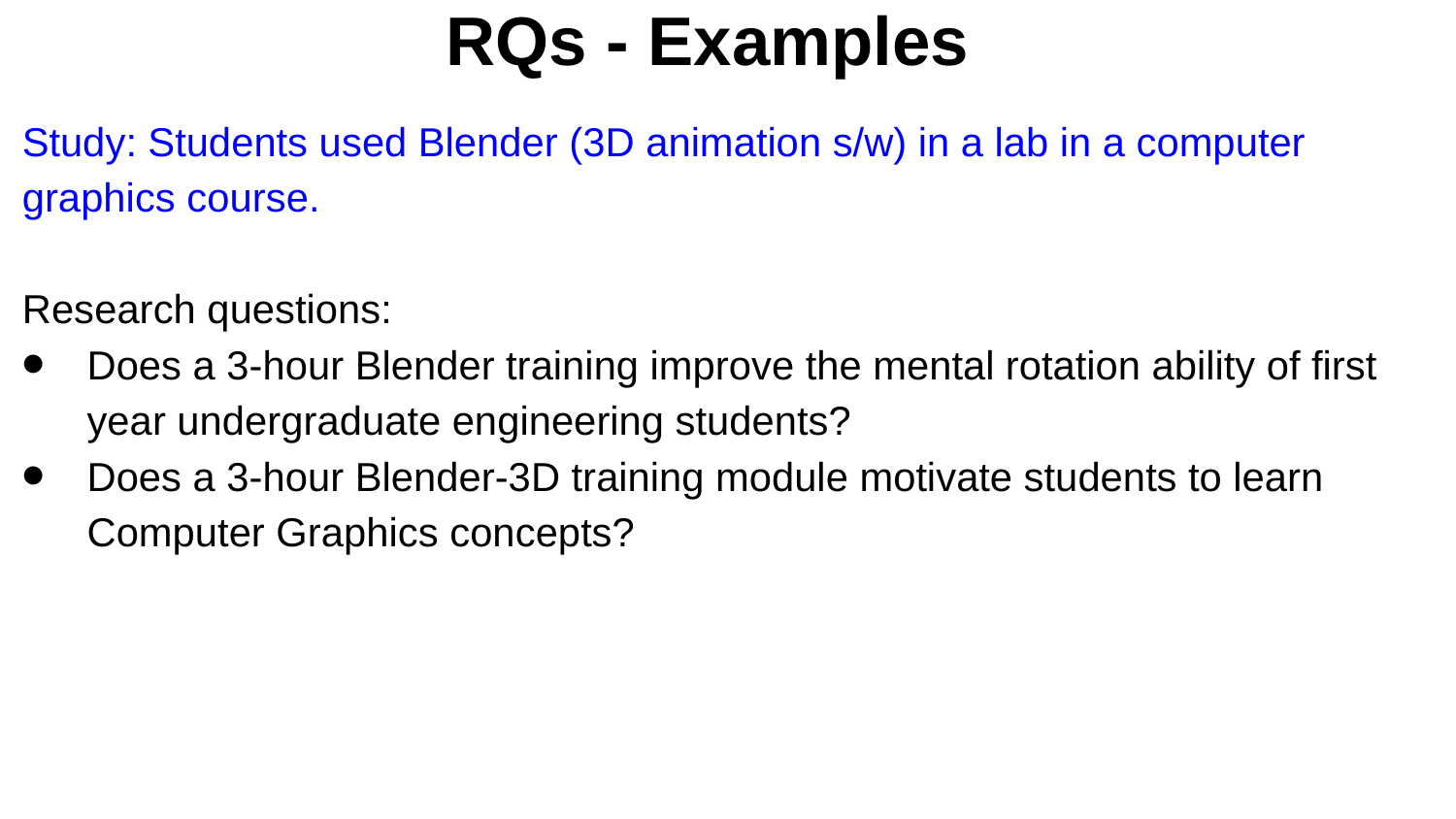

# RQs - Examples
Study: Students used Blender (3D animation s/w) in a lab in a computer graphics course.

Research questions:
Does a 3-hour Blender training improve the mental rotation ability of first year undergraduate engineering students?
Does a 3-hour Blender-3D training module motivate students to learn Computer Graphics concepts?